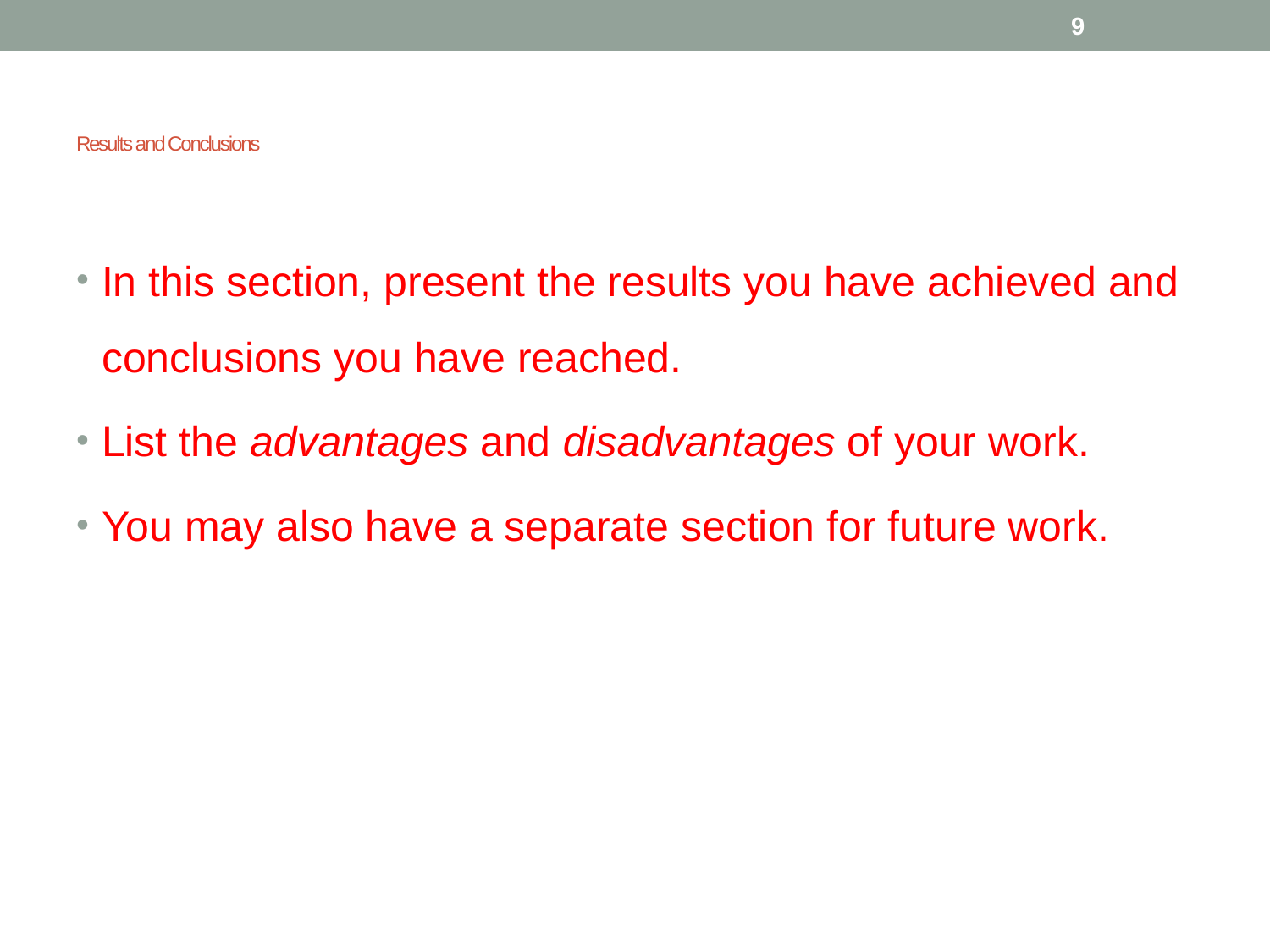

9
# Results and Conclusions
In this section, present the results you have achieved and conclusions you have reached.
List the advantages and disadvantages of your work.
You may also have a separate section for future work.